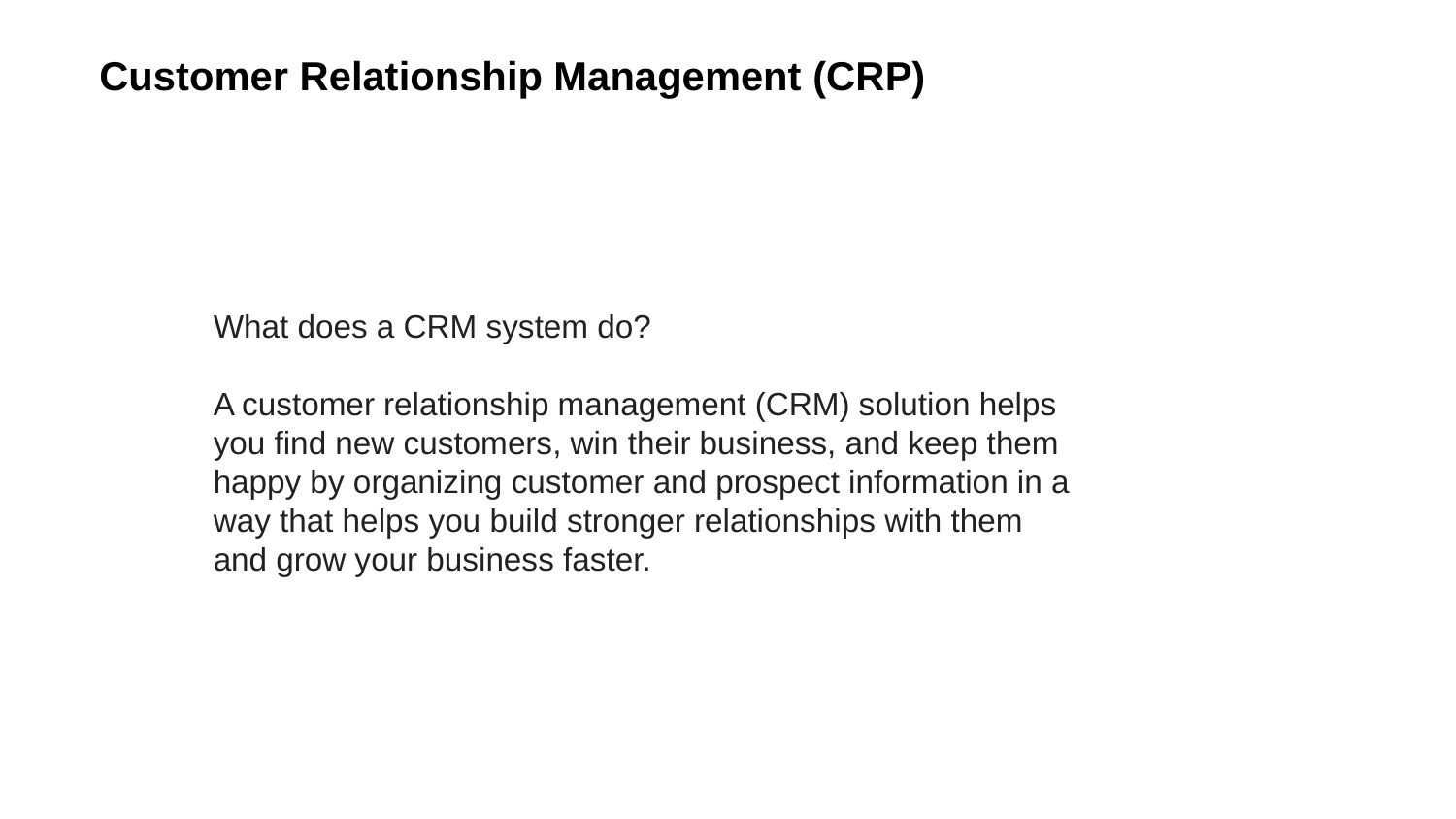

Customer Relationship Management (CRP)
What does a CRM system do?

A customer relationship management (CRM) solution helps you find new customers, win their business, and keep them happy by organizing customer and prospect information in a way that helps you build stronger relationships with them and grow your business faster.